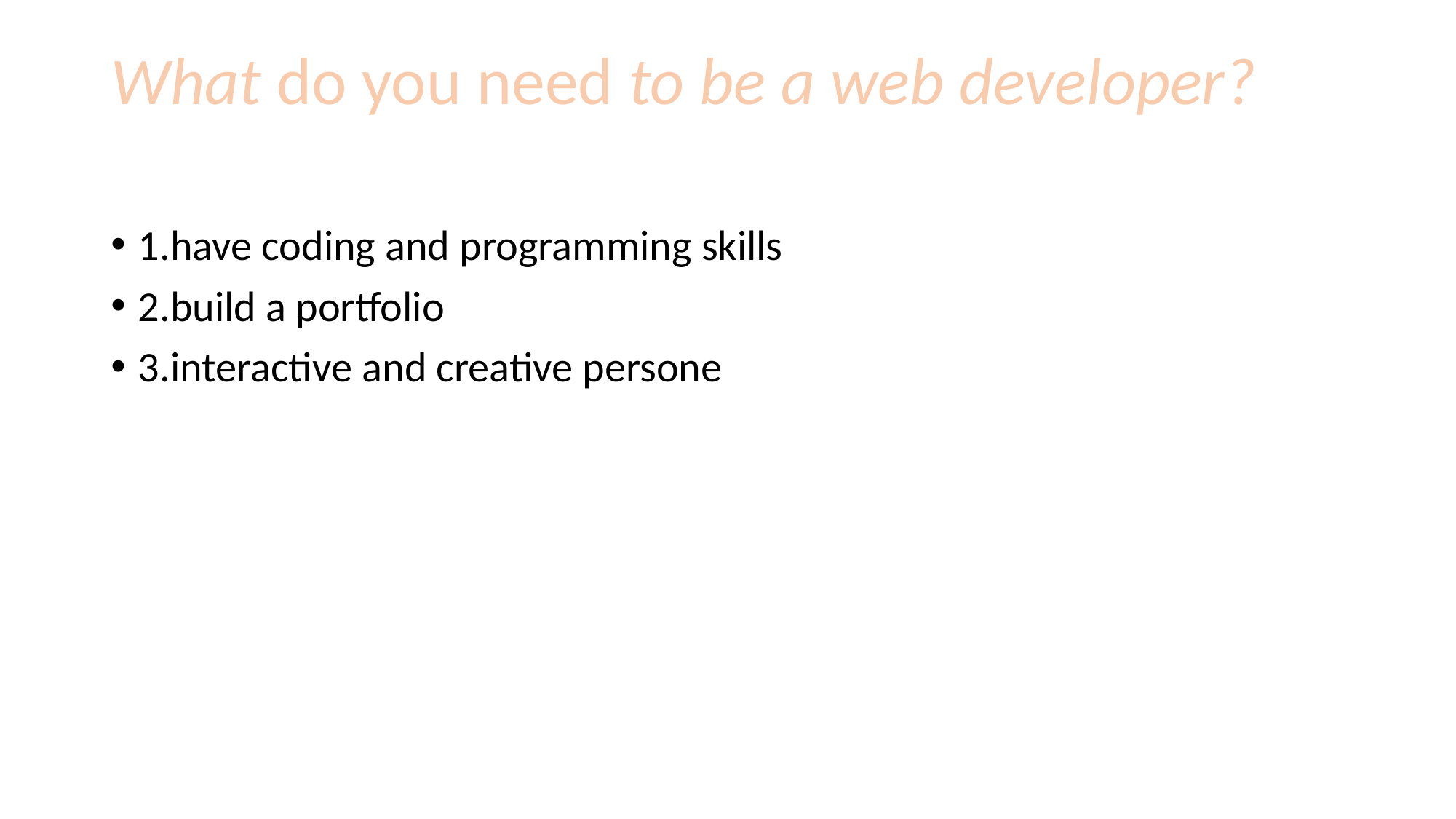

# What do you need to be a web developer?
1.have coding and programming skills
2.build a portfolio
3.interactive and creative persone